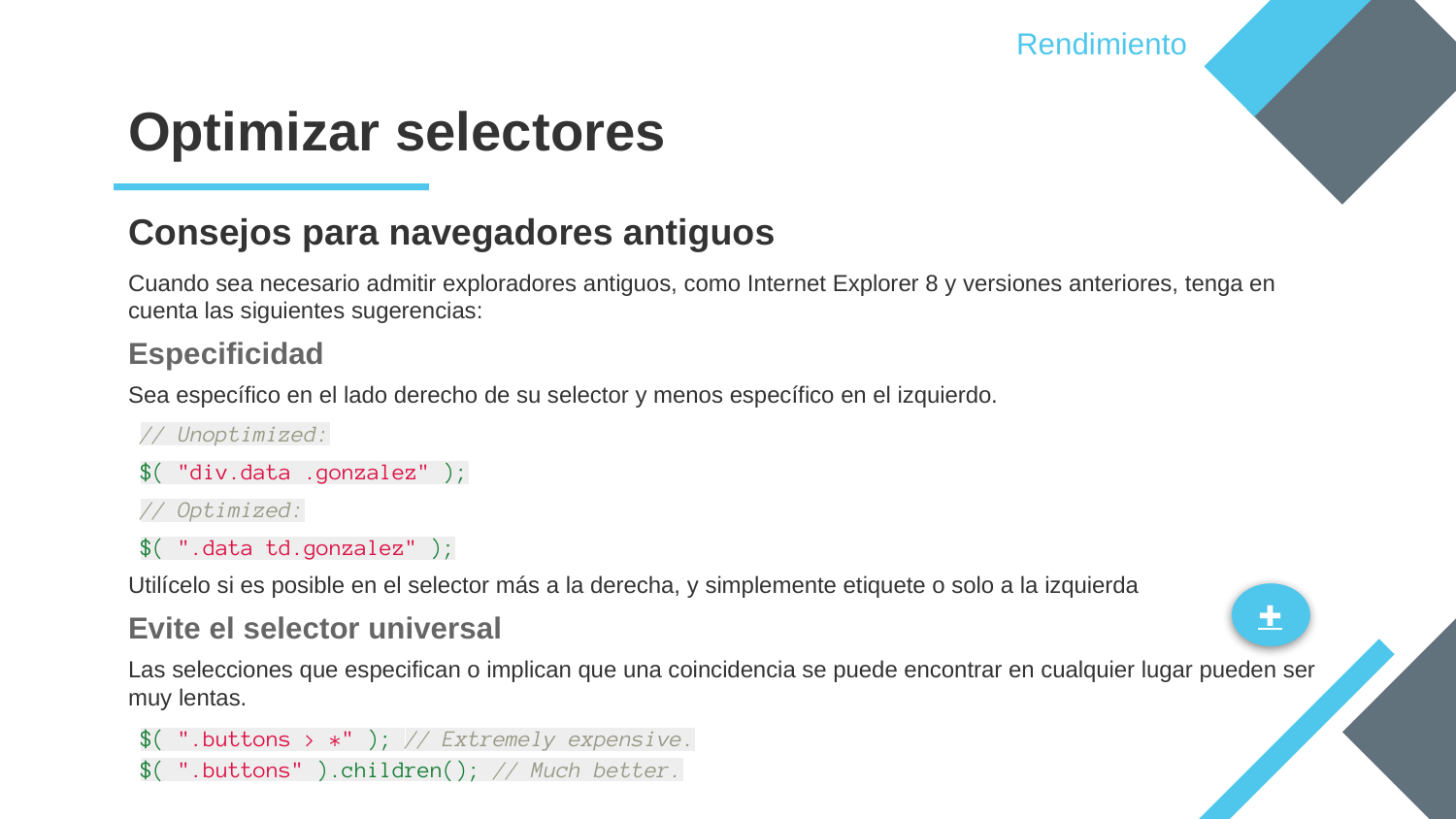

Rendimiento
# Optimizar selectores
Consejos para navegadores antiguos
Cuando sea necesario admitir exploradores antiguos, como Internet Explorer 8 y versiones anteriores, tenga en cuenta las siguientes sugerencias:
Especificidad
Sea específico en el lado derecho de su selector y menos específico en el izquierdo.
// Unoptimized:
$( "div.data .gonzalez" );
// Optimized:
$( ".data td.gonzalez" );
Utilícelo si es posible en el selector más a la derecha, y simplemente etiquete o solo a la izquierda
Evite el selector universal
Las selecciones que especifican o implican que una coincidencia se puede encontrar en cualquier lugar pueden ser muy lentas.
$( ".buttons > *" ); // Extremely expensive.
$( ".buttons" ).children(); // Much better.

✚